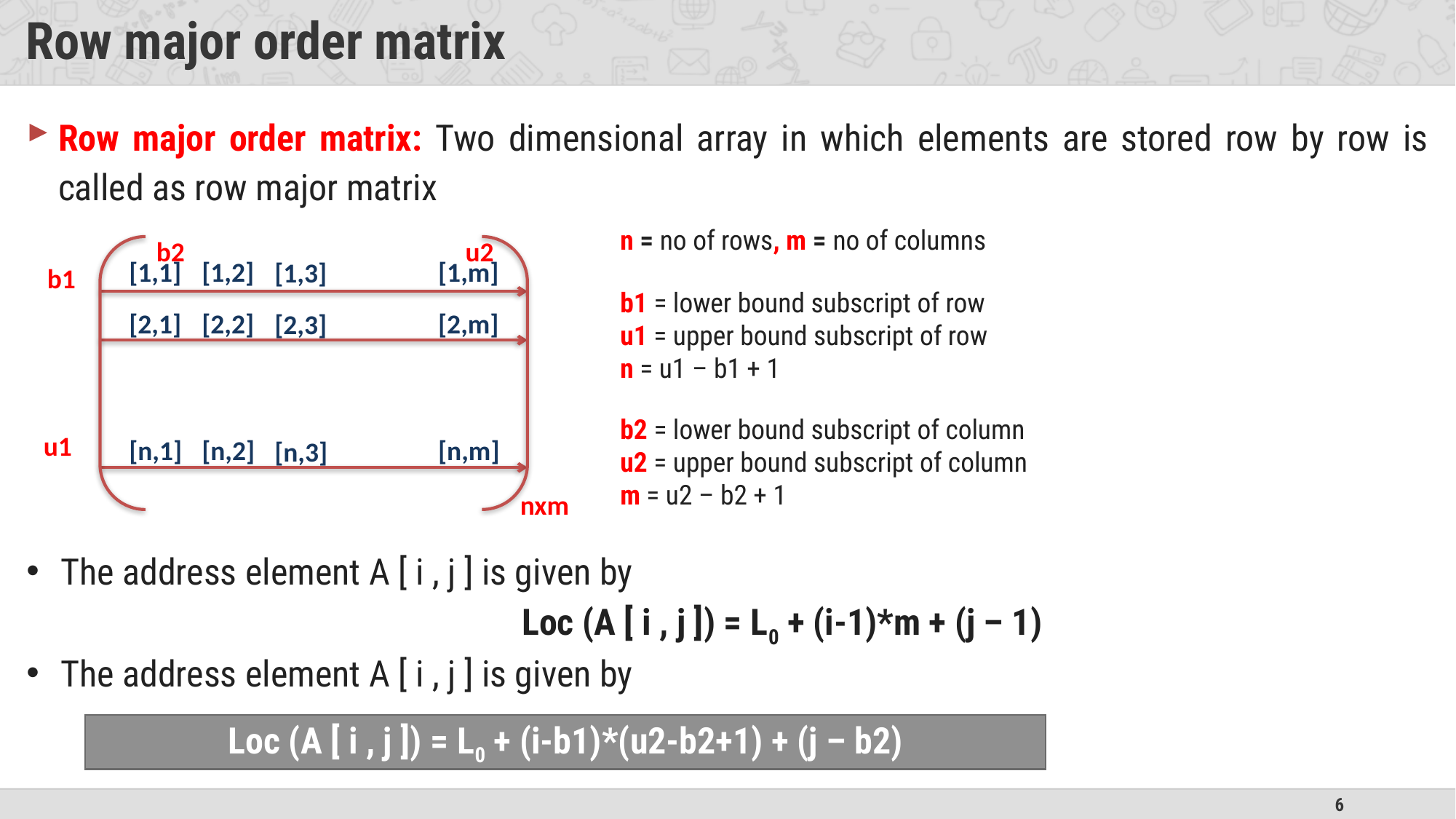

# Row major order matrix
Row major order matrix: Two dimensional array in which elements are stored row by row is called as row major matrix
n = no of rows, m = no of columns
b2
u2

[1,1]
[1,2]
[1,m]
[1,3]
[2,1]
[2,2]
[2,m]
[2,3]
[n,1]
[n,2]
[n,m]
[n,3]
b1
b1 = lower bound subscript of row
u1 = upper bound subscript of row
n = u1 – b1 + 1
b2 = lower bound subscript of column
u2 = upper bound subscript of column
m = u2 – b2 + 1
u1
nxm
The address element A [ i , j ] is given by
	Loc (A [ i , j ]) = L0 + (i-1)*m + (j – 1)
The address element A [ i , j ] is given by
Loc (A [ i , j ]) = L0 + (i-b1)*(u2-b2+1) + (j – b2)